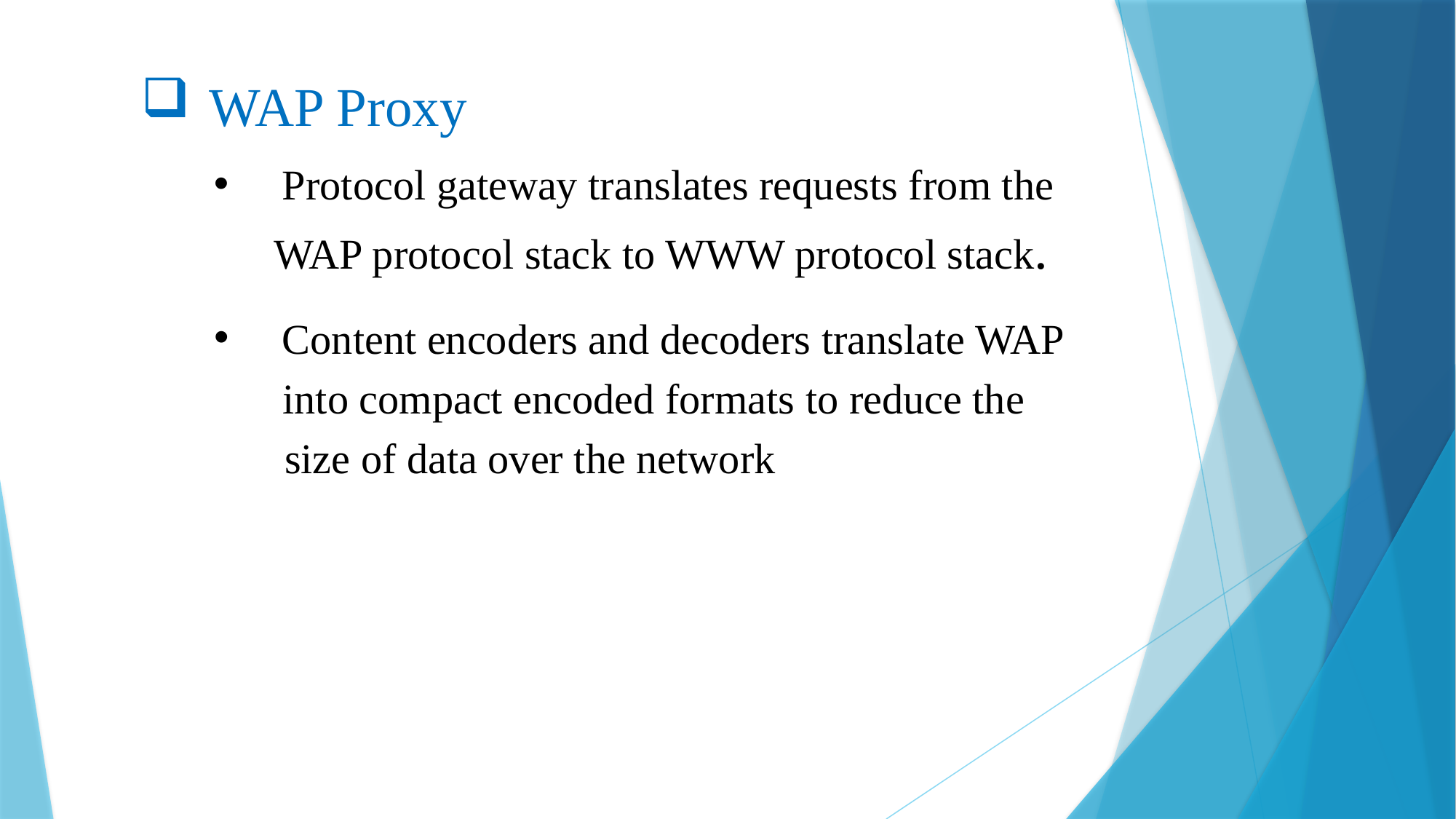

WAP Proxy
Protocol gateway translates requests from the
   WAP protocol stack to WWW protocol stack.
Content encoders and decoders translate WAP
 into compact encoded formats to reduce the
     size of data over the network